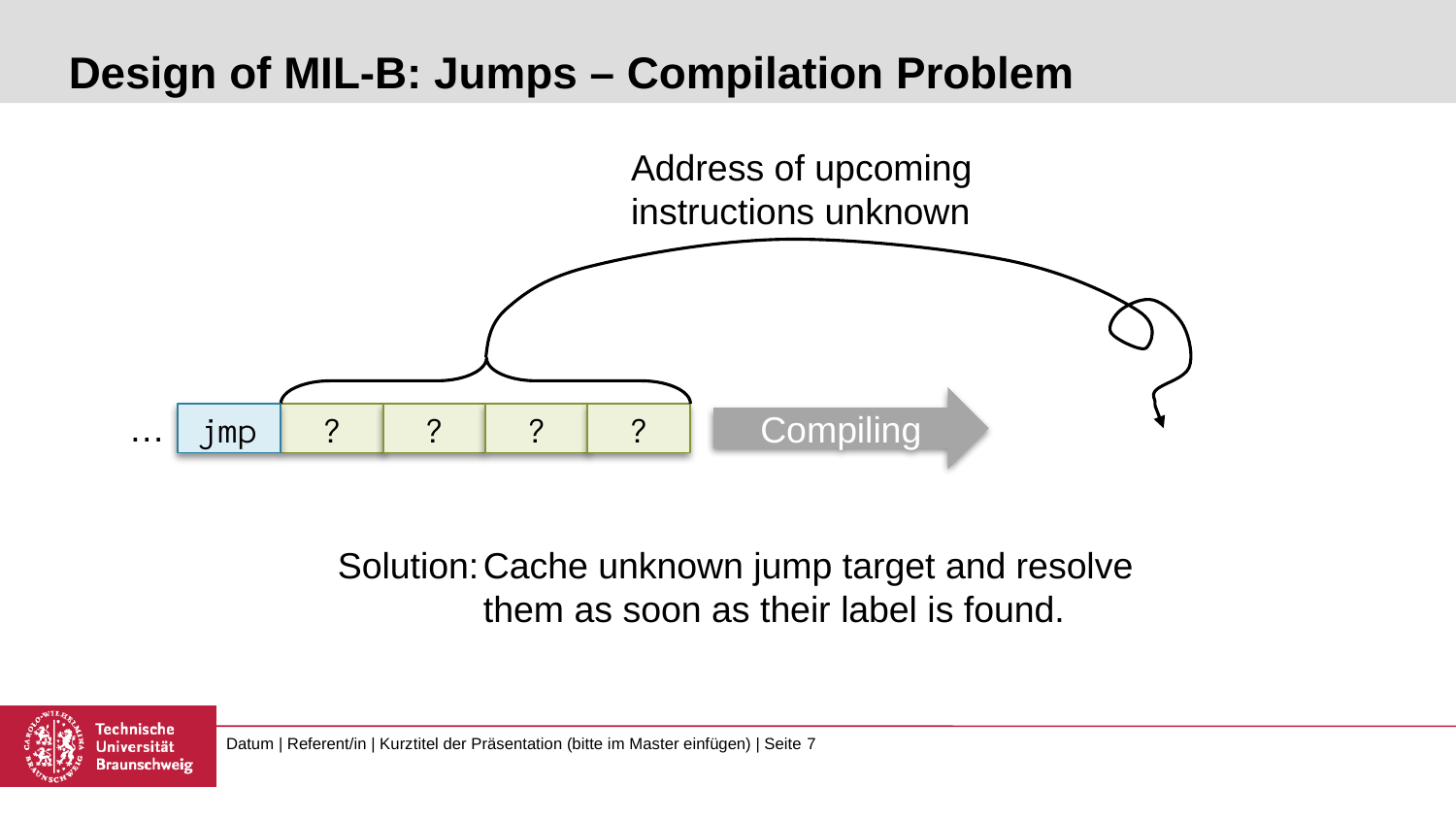

# Design of MIL-B: Jumps – Compilation Problem
Address of upcoming
instructions unknown

Compiling
…
jmp
?
?
?
?
Solution:	Cache unknown jump target and resolve
	them as soon as their label is found.